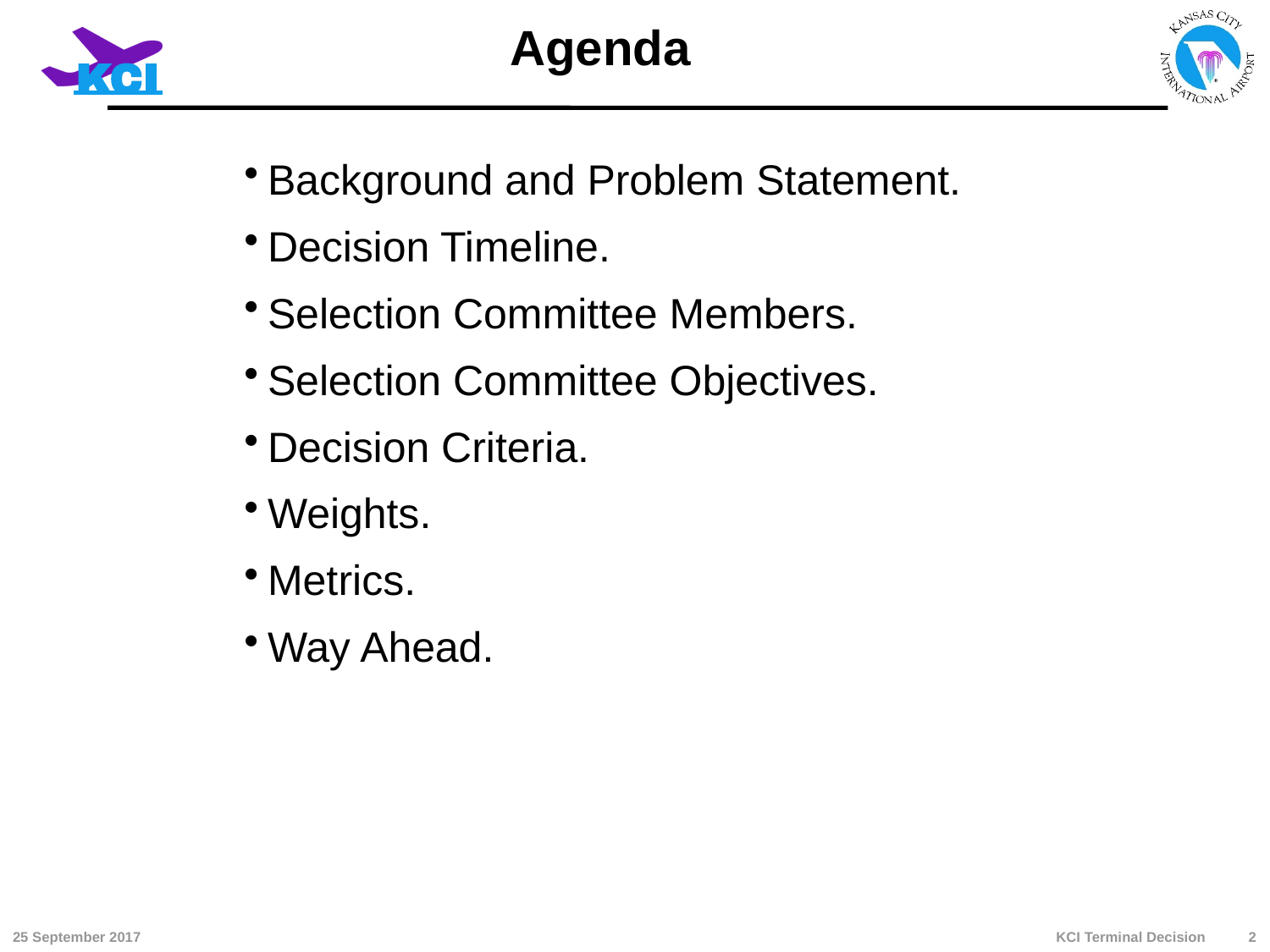

# Agenda
Background and Problem Statement.
Decision Timeline.
Selection Committee Members.
Selection Committee Objectives.
Decision Criteria.
Weights.
Metrics.
Way Ahead.
KCI Terminal Decision
25 September 2017
2